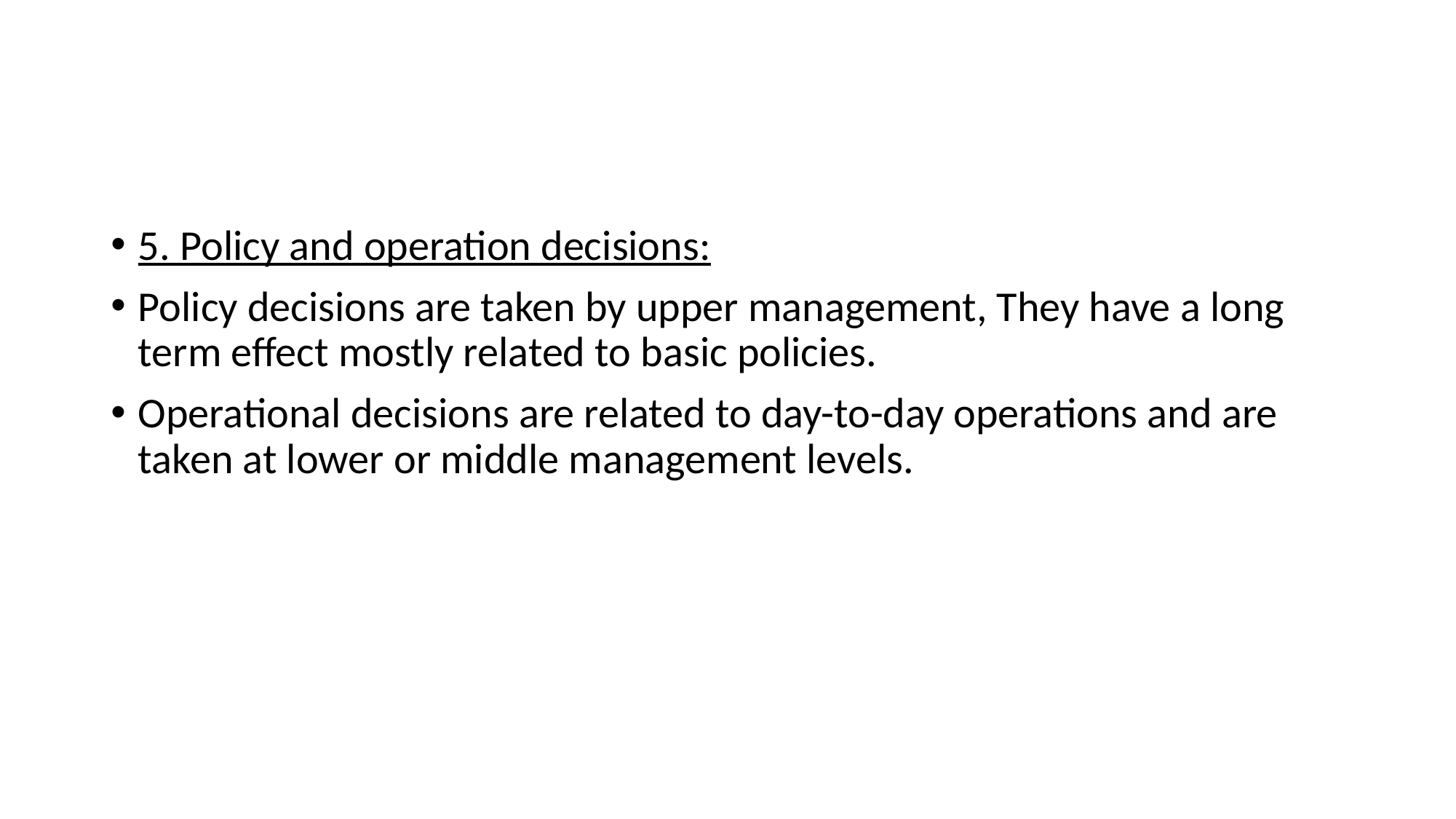

5. Policy and operation decisions:
Policy decisions are taken by upper management, They have a long term effect mostly related to basic policies.
Operational decisions are related to day-to-day operations and are taken at lower or middle management levels.